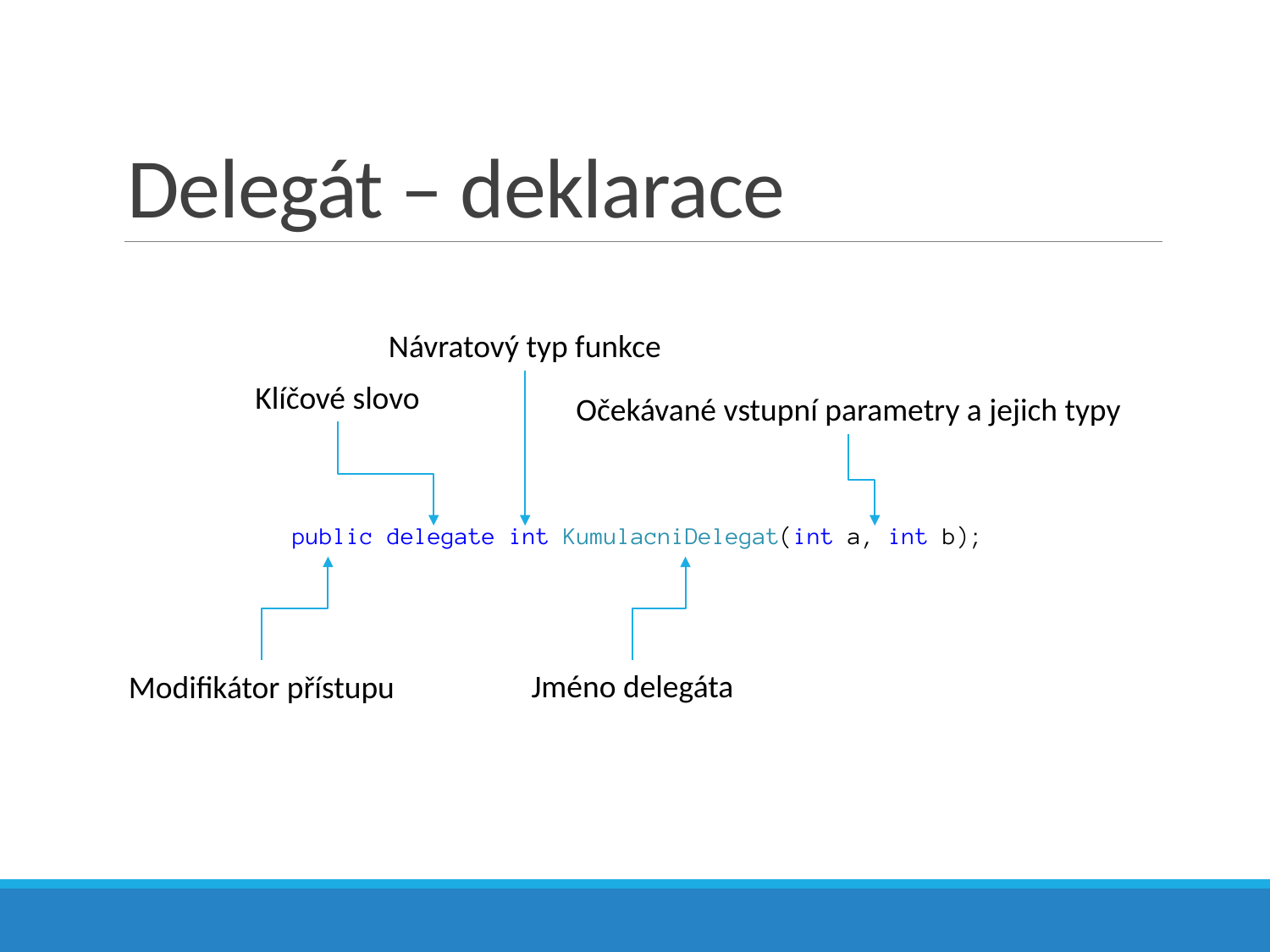

# Delegát – deklarace

Návratový typ funkce
Klíčové slovo
Očekávané vstupní parametry a jejich typy
public delegate int KumulacniDelegat(int a, int b);
Jméno delegáta
Modifikátor přístupu